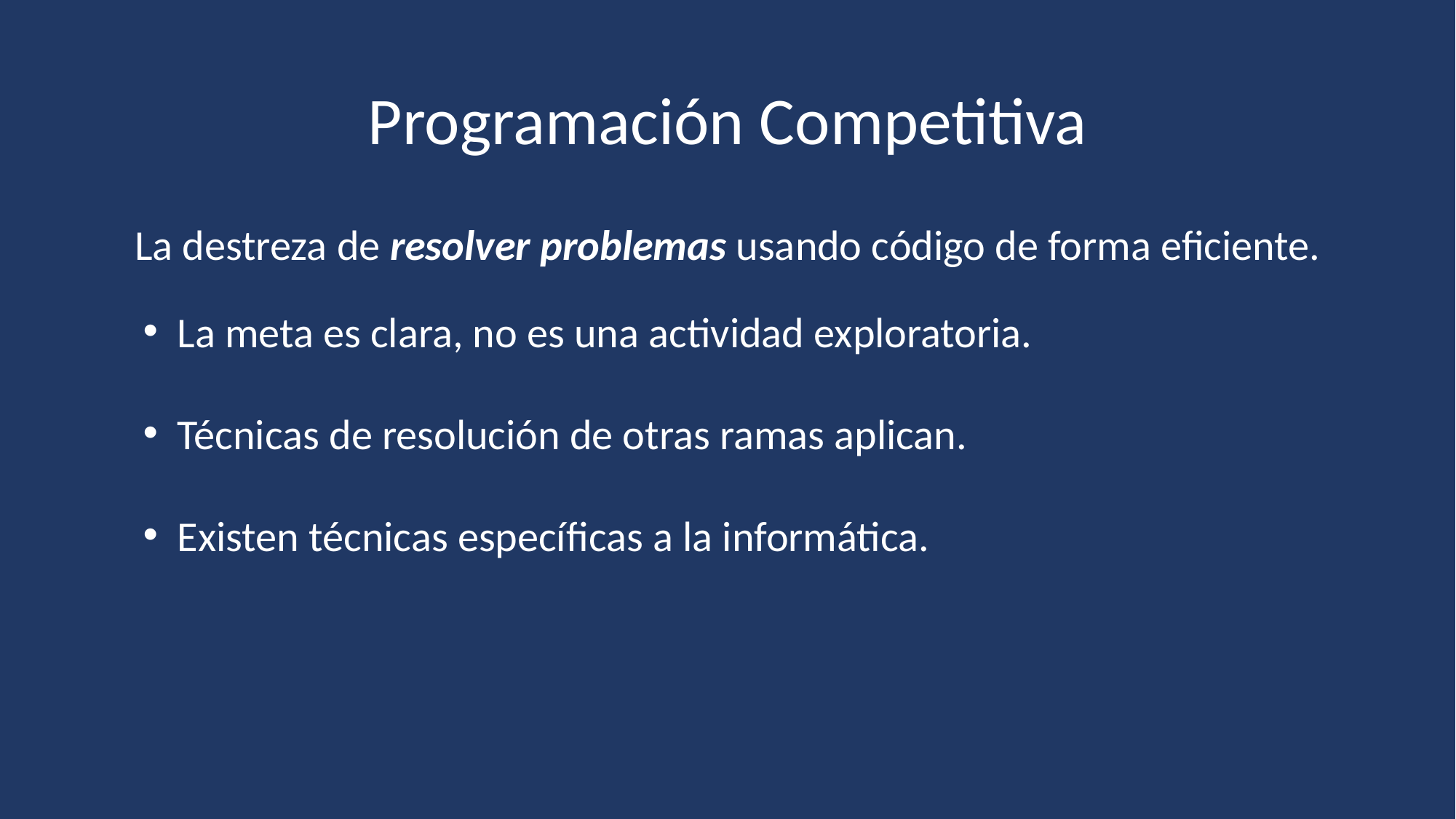

# Programación Competitiva
La destreza de resolver problemas usando código de forma eficiente.
La meta es clara, no es una actividad exploratoria.
Técnicas de resolución de otras ramas aplican.

Existen técnicas específicas a la informática.